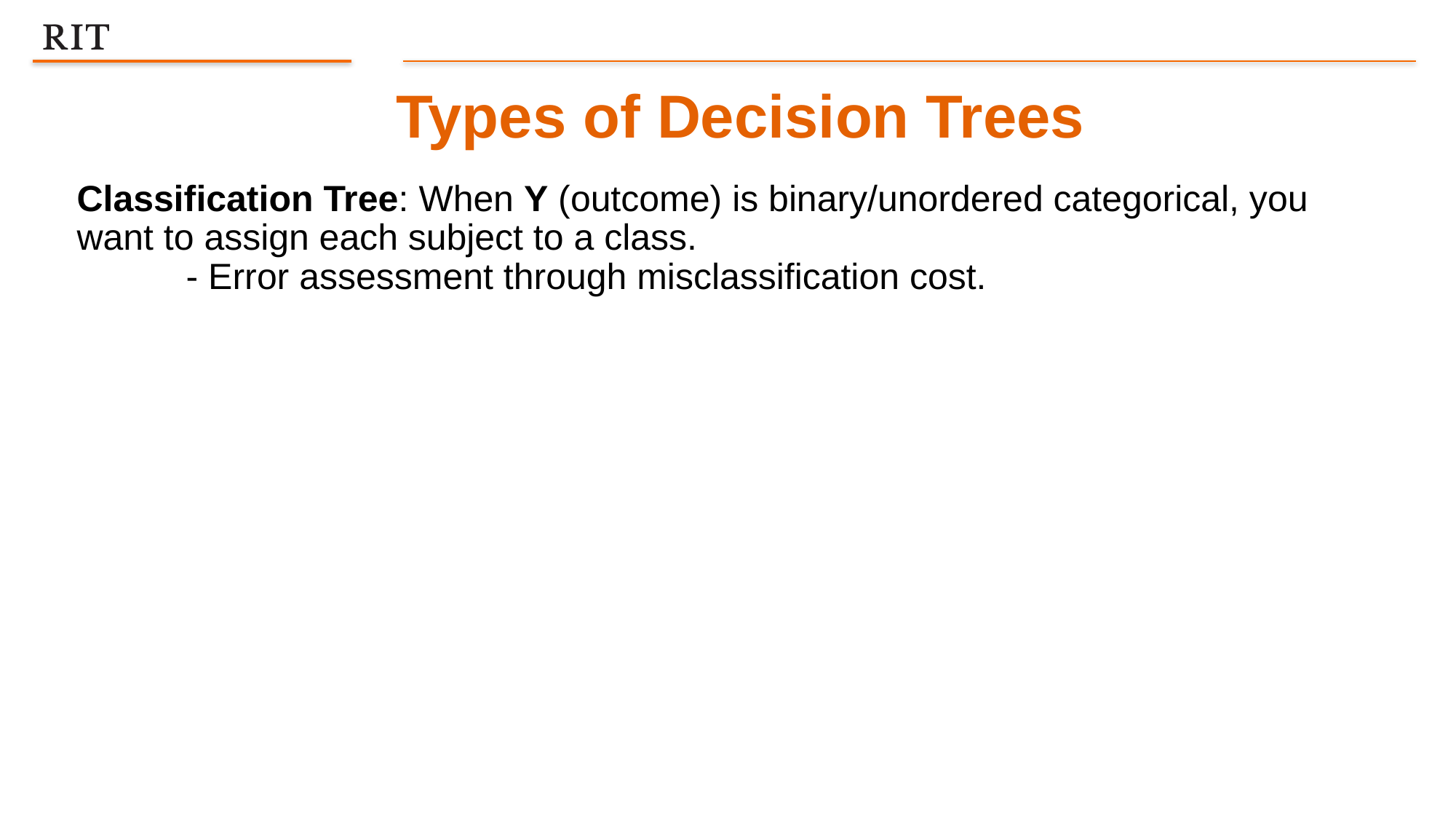

Types of Decision Trees
Classification Tree: When Y (outcome) is binary/unordered categorical, you want to assign each subject to a class.
	- Error assessment through misclassification cost.